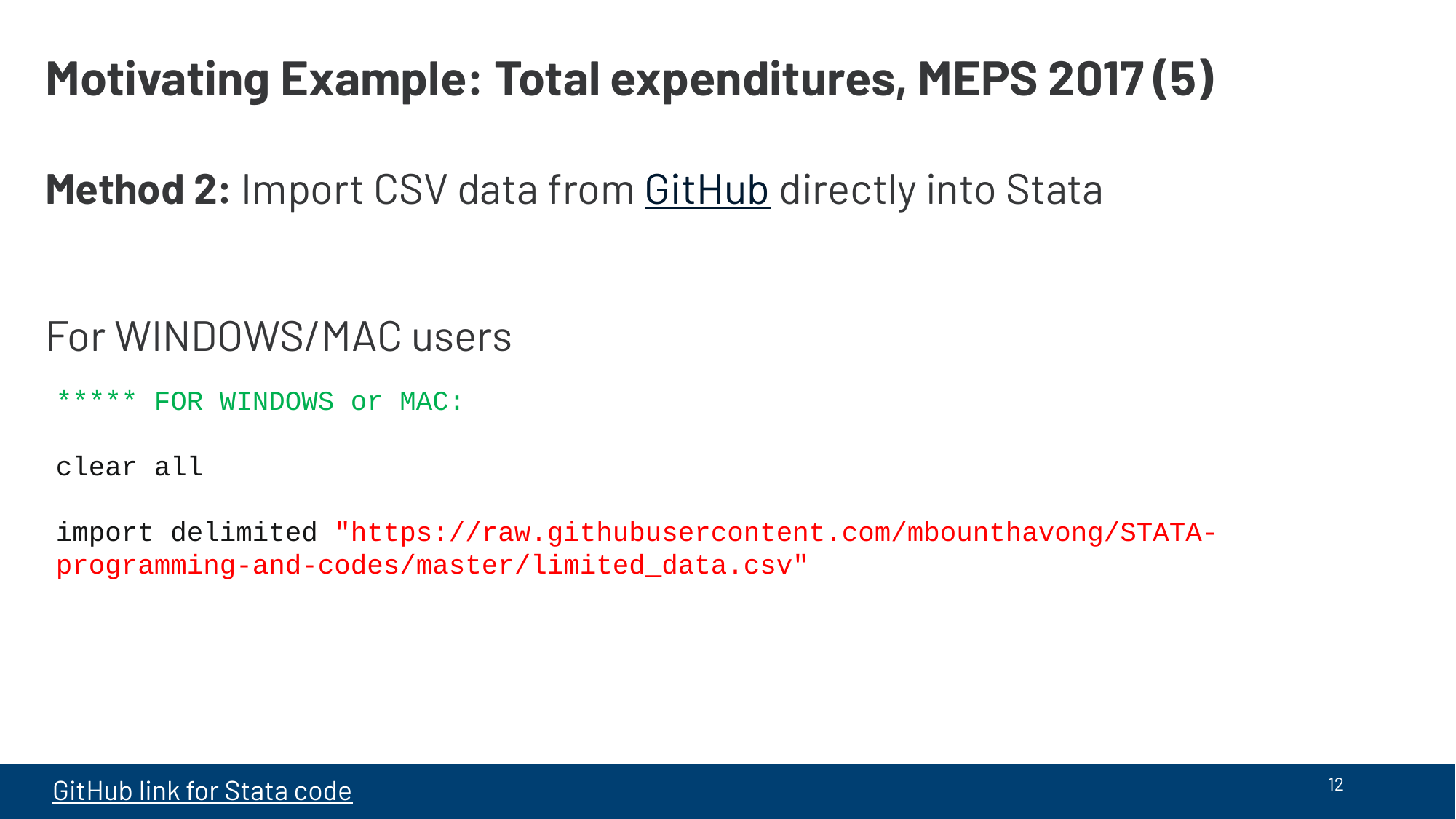

# Motivating Example: Total expenditures, MEPS 2017 (5)
Method 2: Import CSV data from GitHub directly into Stata
For WINDOWS/MAC users
***** FOR WINDOWS or MAC:

clear all

import delimited "https://raw.githubusercontent.com/mbounthavong/STATA-programming-and-codes/master/limited_data.csv"
12
GitHub link for Stata code